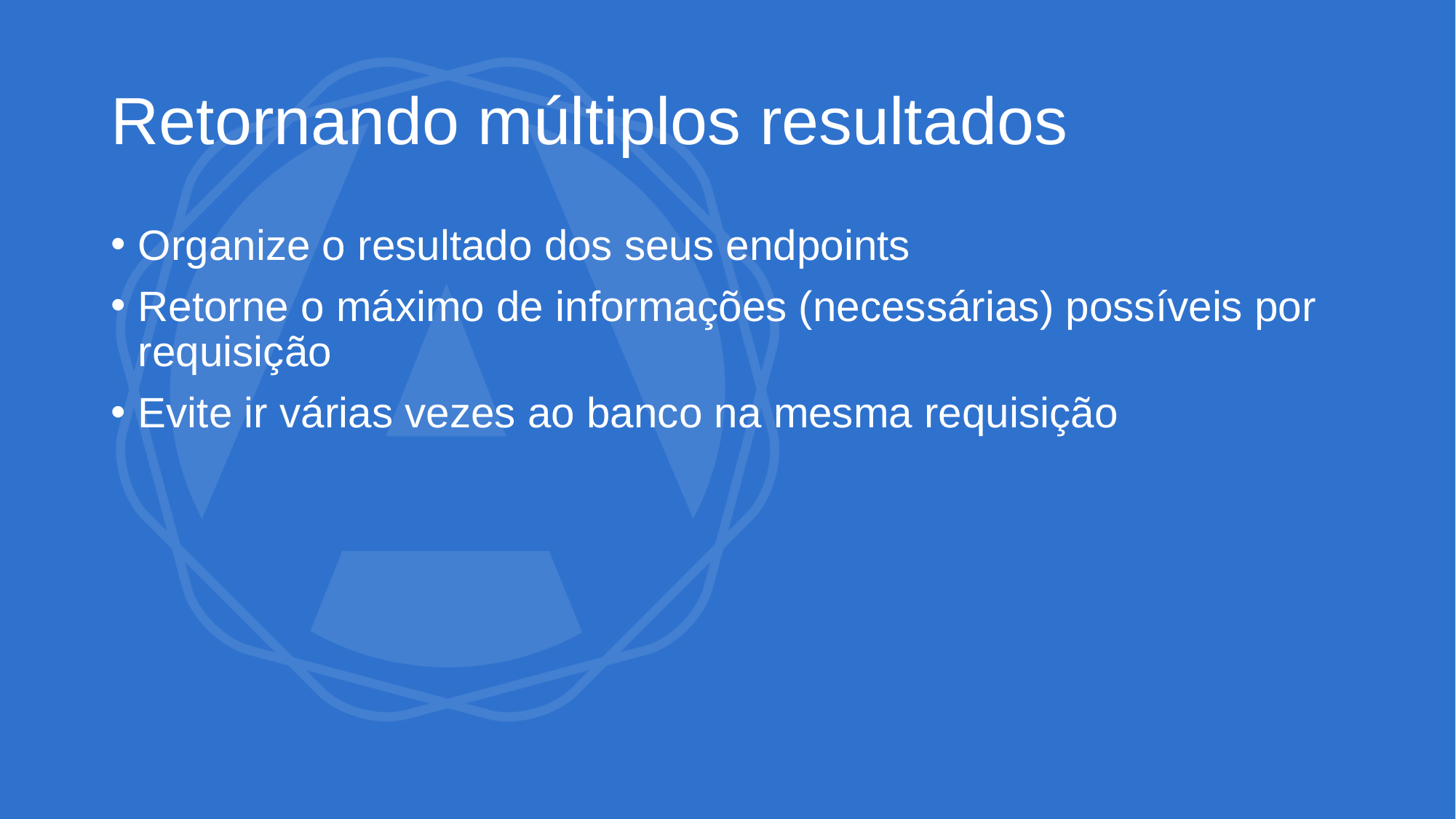

# Retornando múltiplos resultados
Organize o resultado dos seus endpoints
Retorne o máximo de informações (necessárias) possíveis por requisição
Evite ir várias vezes ao banco na mesma requisição